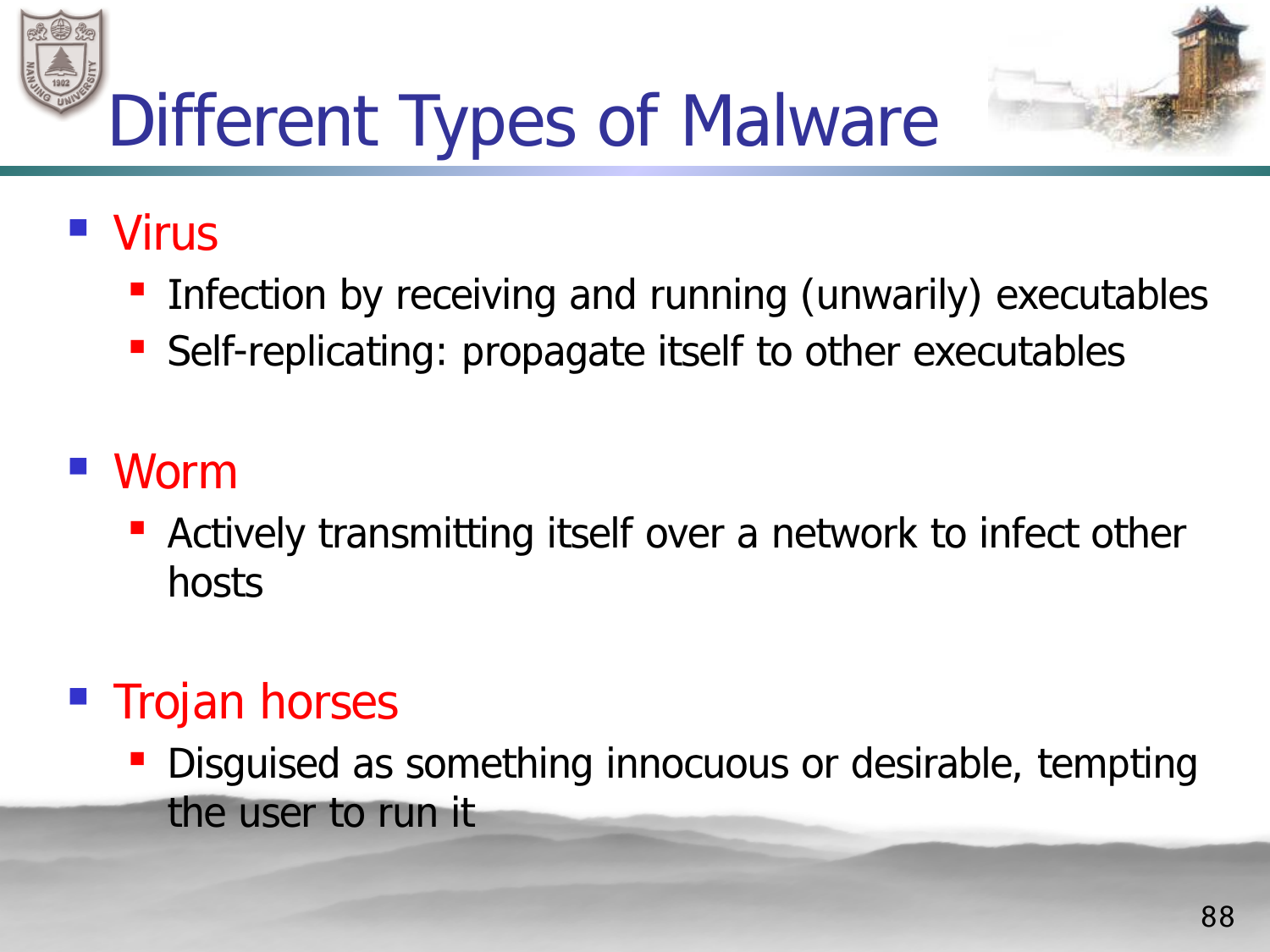

# Different Types of Malware
Virus
Infection by receiving and running (unwarily) executables
Self-replicating: propagate itself to other executables

Worm
Actively transmitting itself over a network to infect other hosts

Trojan horses
Disguised as something innocuous or desirable, tempting the user to run it
88